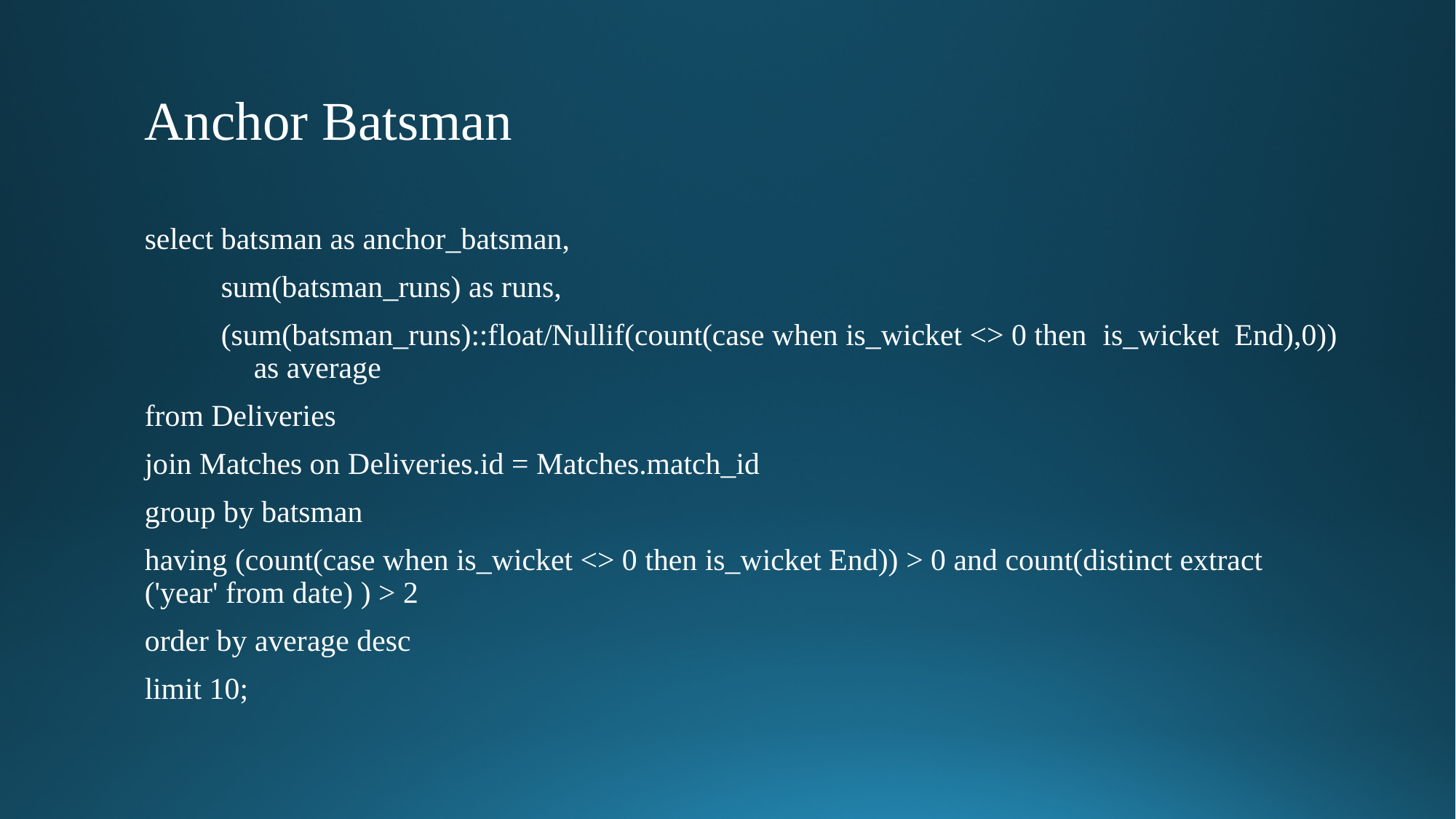

# Anchor Batsman
select batsman as anchor_batsman,
          sum(batsman_runs) as runs,
          (sum(batsman_runs)::float/Nullif(count(case when is_wicket <> 0 then  is_wicket  End),0))             	as average
from Deliveries
join Matches on Deliveries.id = Matches.match_id
group by batsman
having (count(case when is_wicket <> 0 then is_wicket End)) > 0 and count(distinct extract ('year' from date) ) > 2
order by average desc
limit 10;